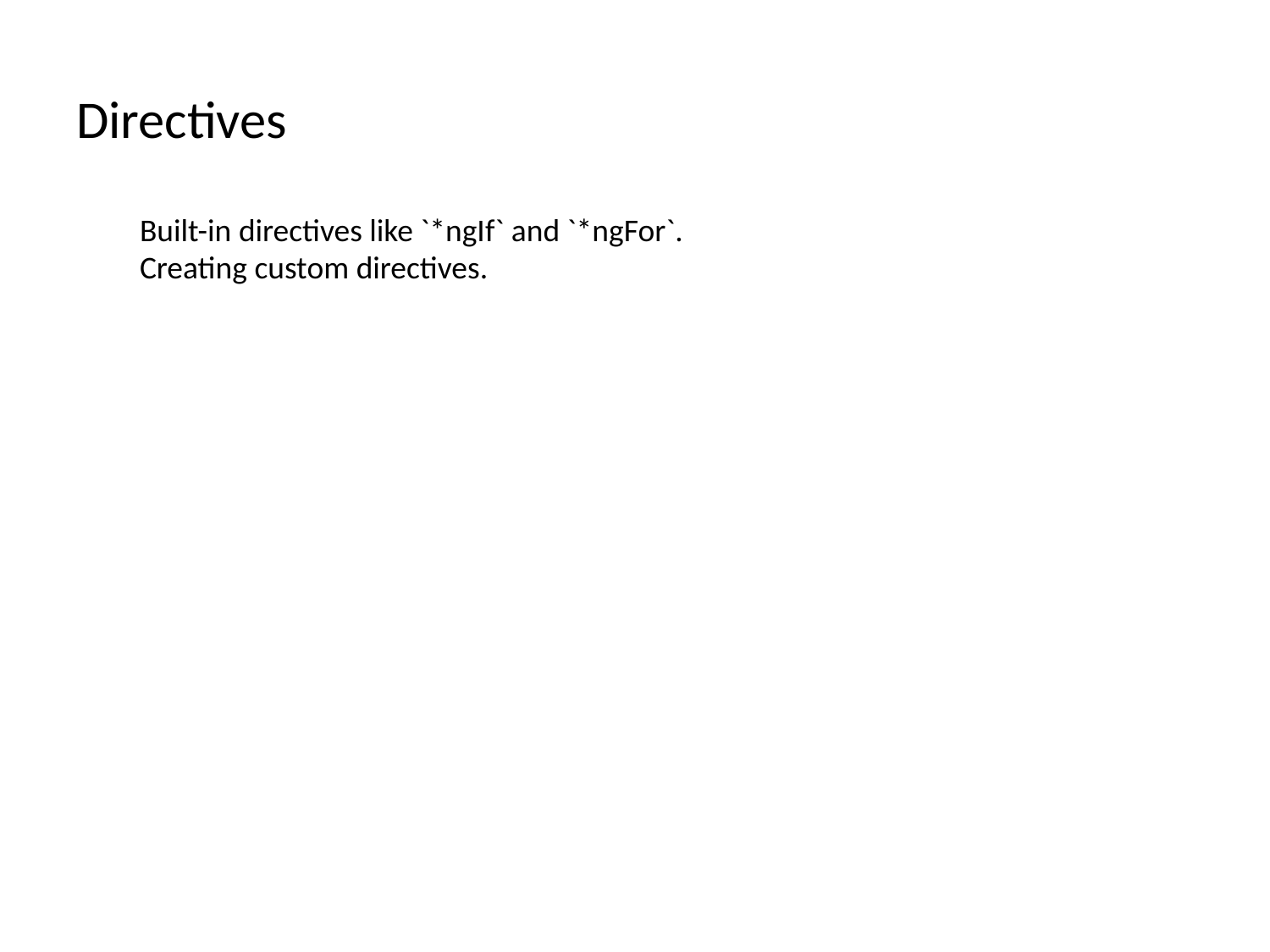

# Directives

Built-in directives like `*ngIf` and `*ngFor`.
Creating custom directives.